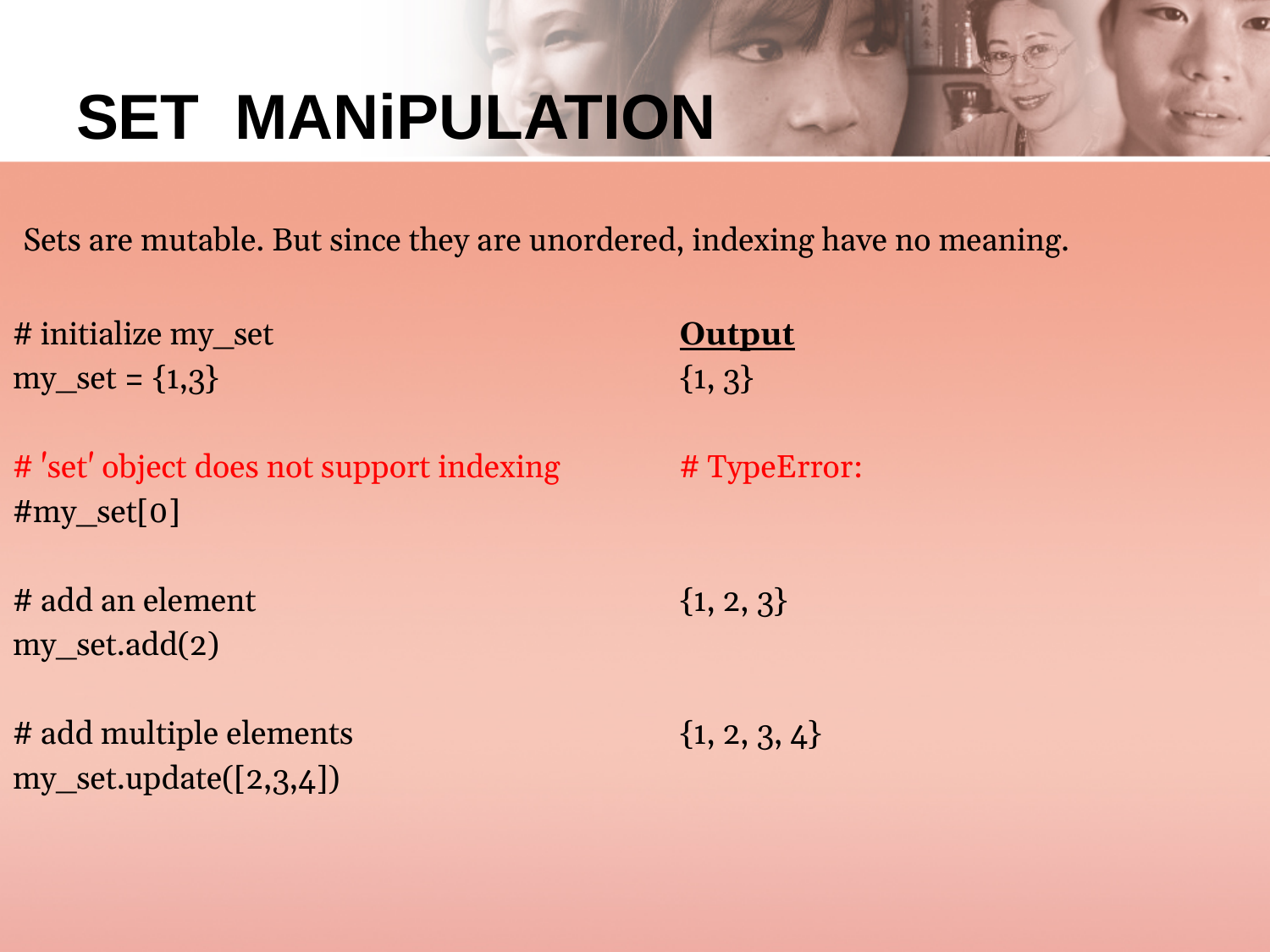

# SET  MANiPULATION
Sets are mutable. But since they are unordered, indexing have no meaning.
# initialize my_set
my_set = {1,3}

# 'set' object does not support indexing
#my_set[0]

# add an element
my_set.add(2)

# add multiple elements
my_set.update([2,3,4])
Output
{1, 3}

# TypeError:

{1, 2, 3}

{1, 2, 3, 4}